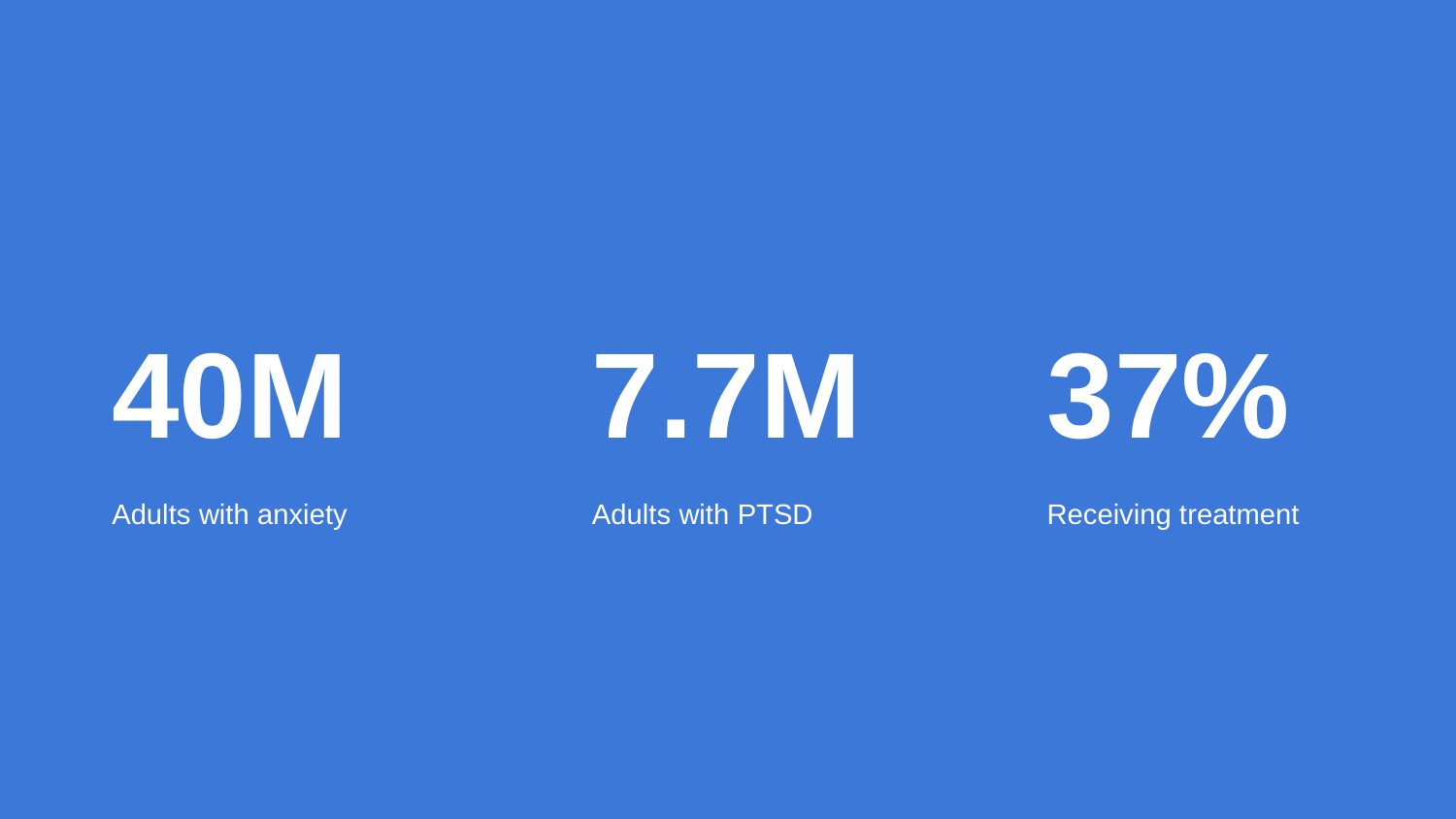

40M

Adults with anxiety

7.7M

Adults with PTSD

37%

Receiving treatment